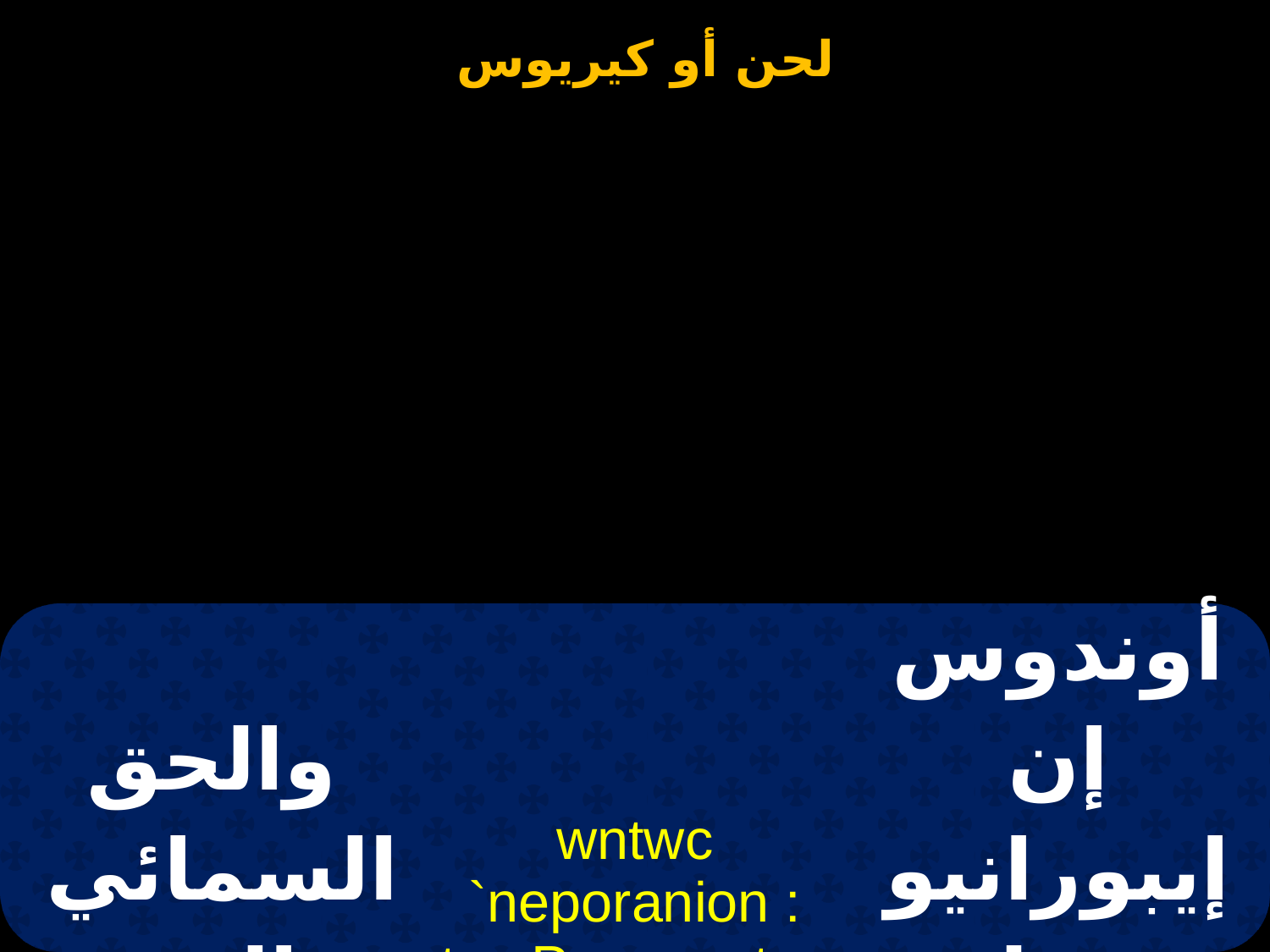

| والحق السمائي  والروح القدس | wntwc `neporanion : tov Pnevma tov ajio | أوندوس إن إيبورانيون:طو بنـﭭما طو أجيو |
| --- | --- | --- |